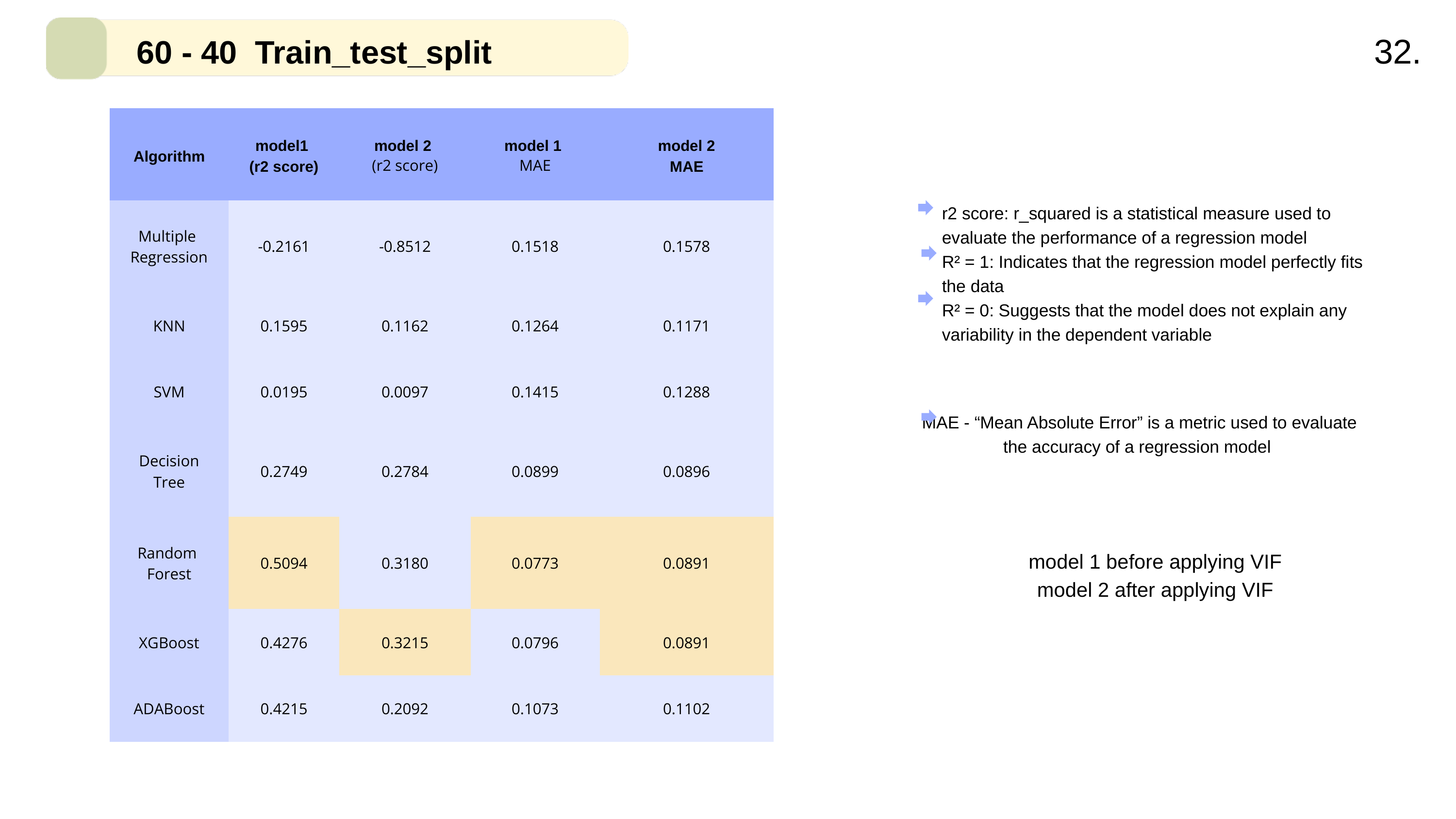

32.
60 - 40  Train_test_split
| Algorithm | model1 (r2 score) | model 2 (r2 score) | model 1 MAE | model 2 MAE |
| --- | --- | --- | --- | --- |
| Multiple Regression | -0.2161 | -0.8512 | 0.1518 | 0.1578 |
| KNN | 0.1595 | 0.1162 | 0.1264 | 0.1171 |
| SVM | 0.0195 | 0.0097 | 0.1415 | 0.1288 |
| Decision Tree | 0.2749 | 0.2784 | 0.0899 | 0.0896 |
| Random Forest | 0.5094 | 0.3180 | 0.0773 | 0.0891 |
| XGBoost | 0.4276 | 0.3215 | 0.0796 | 0.0891 |
| ADABoost | 0.4215 | 0.2092 | 0.1073 | 0.1102 |
r2 score: r_squared is a statistical measure used to evaluate the performance of a regression model
R² = 1: Indicates that the regression model perfectly fits the data
R² = 0: Suggests that the model does not explain any variability in the dependent variable

MAE - “Mean Absolute Error” is a metric used to evaluate the accuracy of a regression model

model 1 before applying VIF
model 2 after applying VIF